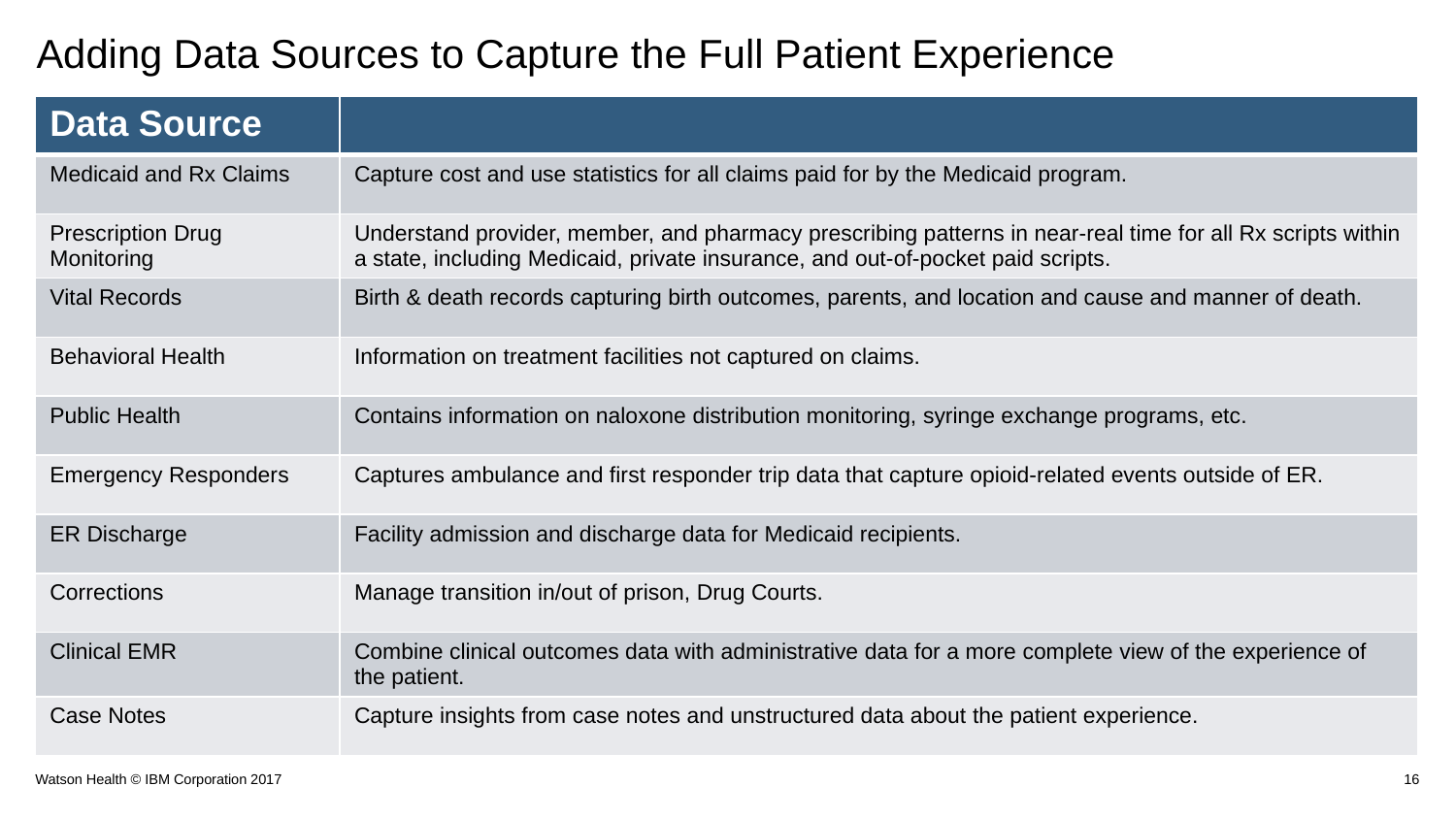

# Adding Data Sources to Capture the Full Patient Experience
| Data Source |  |
| --- | --- |
| Medicaid and Rx Claims | Capture cost and use statistics for all claims paid for by the Medicaid program. |
| Prescription Drug Monitoring | Understand provider, member, and pharmacy prescribing patterns in near-real time for all Rx scripts within a state, including Medicaid, private insurance, and out-of-pocket paid scripts. |
| Vital Records | Birth & death records capturing birth outcomes, parents, and location and cause and manner of death. |
| Behavioral Health | Information on treatment facilities not captured on claims. |
| Public Health | Contains information on naloxone distribution monitoring, syringe exchange programs, etc. |
| Emergency Responders | Captures ambulance and first responder trip data that capture opioid-related events outside of ER. |
| ER Discharge | Facility admission and discharge data for Medicaid recipients. |
| Corrections | Manage transition in/out of prison, Drug Courts. |
| Clinical EMR | Combine clinical outcomes data with administrative data for a more complete view of the experience of the patient. |
| Case Notes | Capture insights from case notes and unstructured data about the patient experience. |
Watson Health © IBM Corporation 2017
16